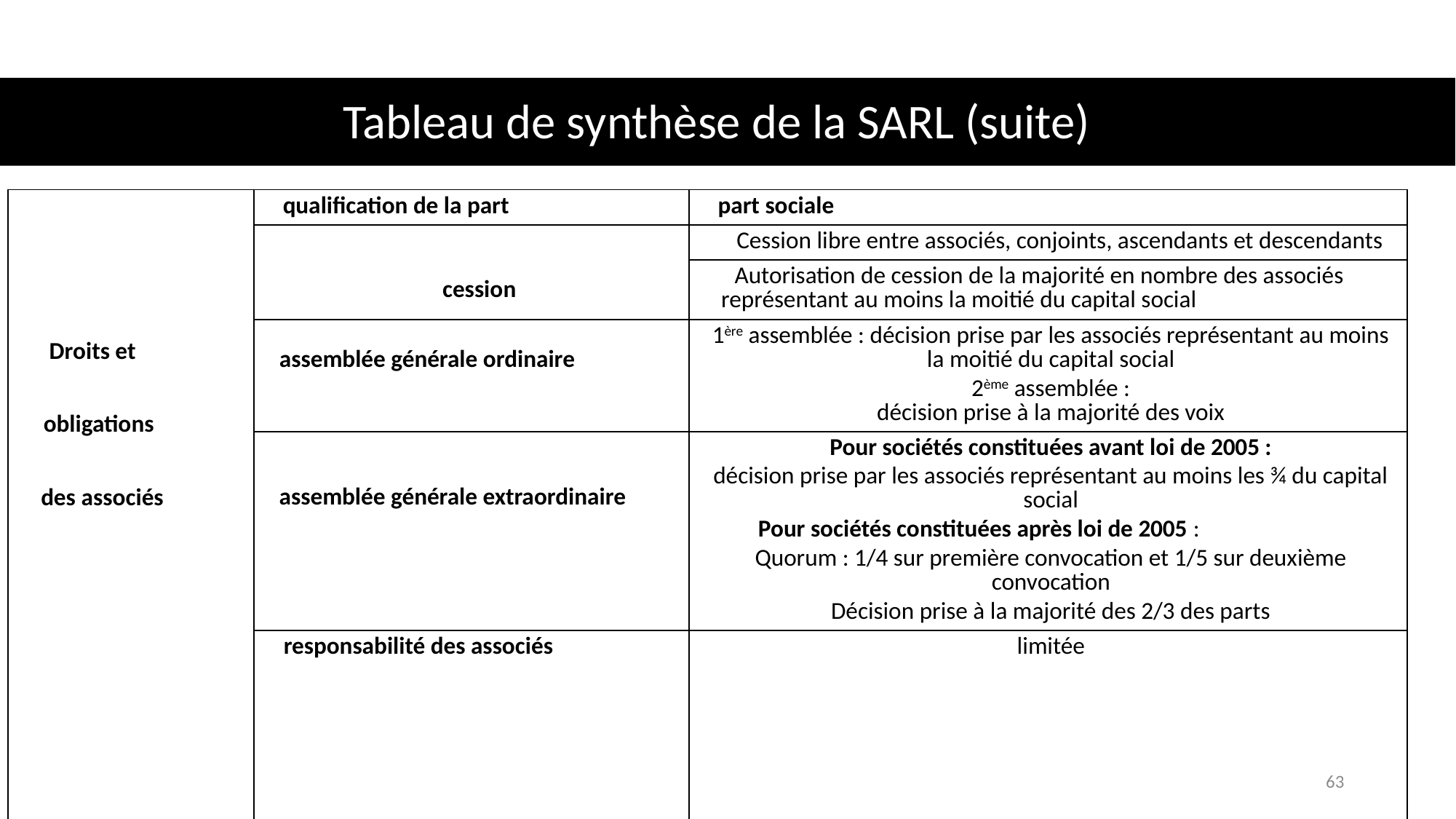

Tableau de synthèse de la SARL (suite)
| Droits et     obligations     des associés | qualification de la part | part sociale |
| --- | --- | --- |
|  | cession | Cession libre entre associés, conjoints, ascendants et descendants |
|  |  | Autorisation de cession de la majorité en nombre des associés représentant au moins la moitié du capital social |
|  | assemblée générale ordinaire | 1ère assemblée : décision prise par les associés représentant au moins la moitié du capital social 2ème assemblée : décision prise à la majorité des voix |
|  | assemblée générale extraordinaire | Pour sociétés constituées avant loi de 2005 : décision prise par les associés représentant au moins les ¾ du capital social Pour sociétés constituées après loi de 2005 : Quorum : 1/4 sur première convocation et 1/5 sur deuxième convocation Décision prise à la majorité des 2/3 des parts |
|  | responsabilité des associés | limitée |
| décès d’un associé | Les héritiers deviennent associés |  |

63